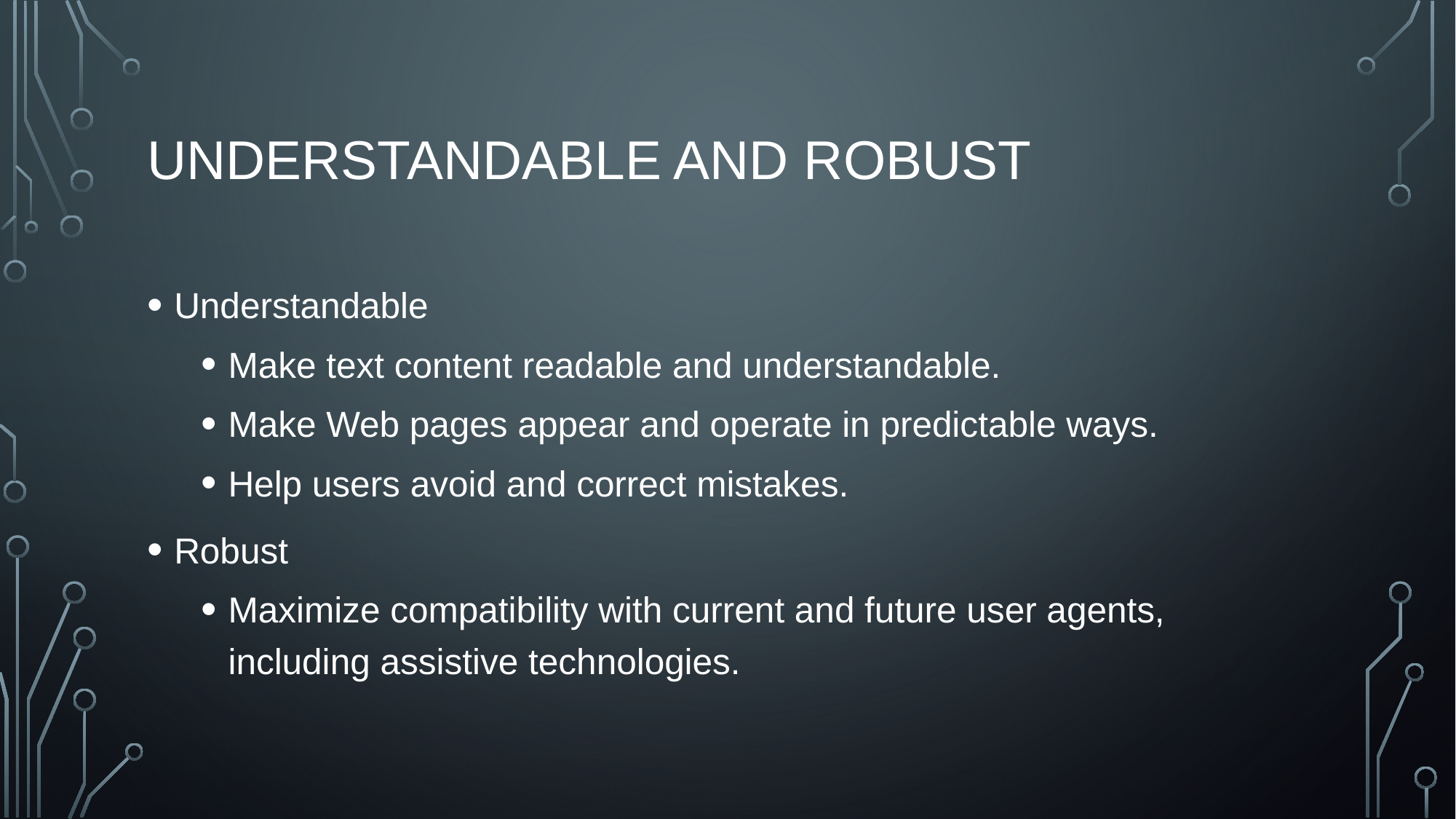

# Understandable and robust
Understandable
Make text content readable and understandable.
Make Web pages appear and operate in predictable ways.
Help users avoid and correct mistakes.
Robust
Maximize compatibility with current and future user agents, including assistive technologies.